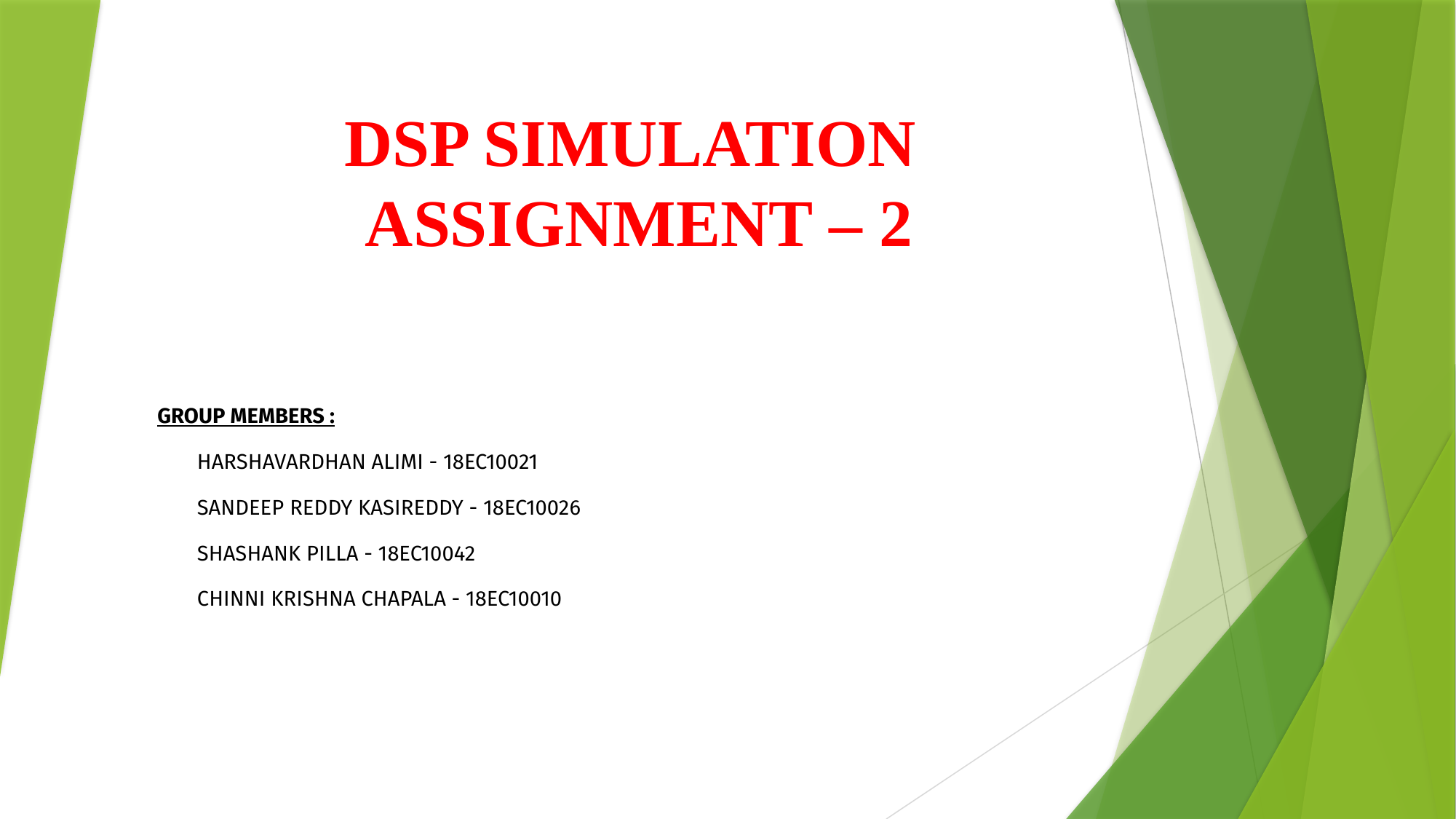

# DSP SIMULATION  ASSIGNMENT – 2
Group Members :
       Harshavardhan Alimi - 18EC10021
       Sandeep reddy kasireddy - 18EC10026
       Shashank pilla - 18EC10042
       Chinni krishna chapala - 18EC10010